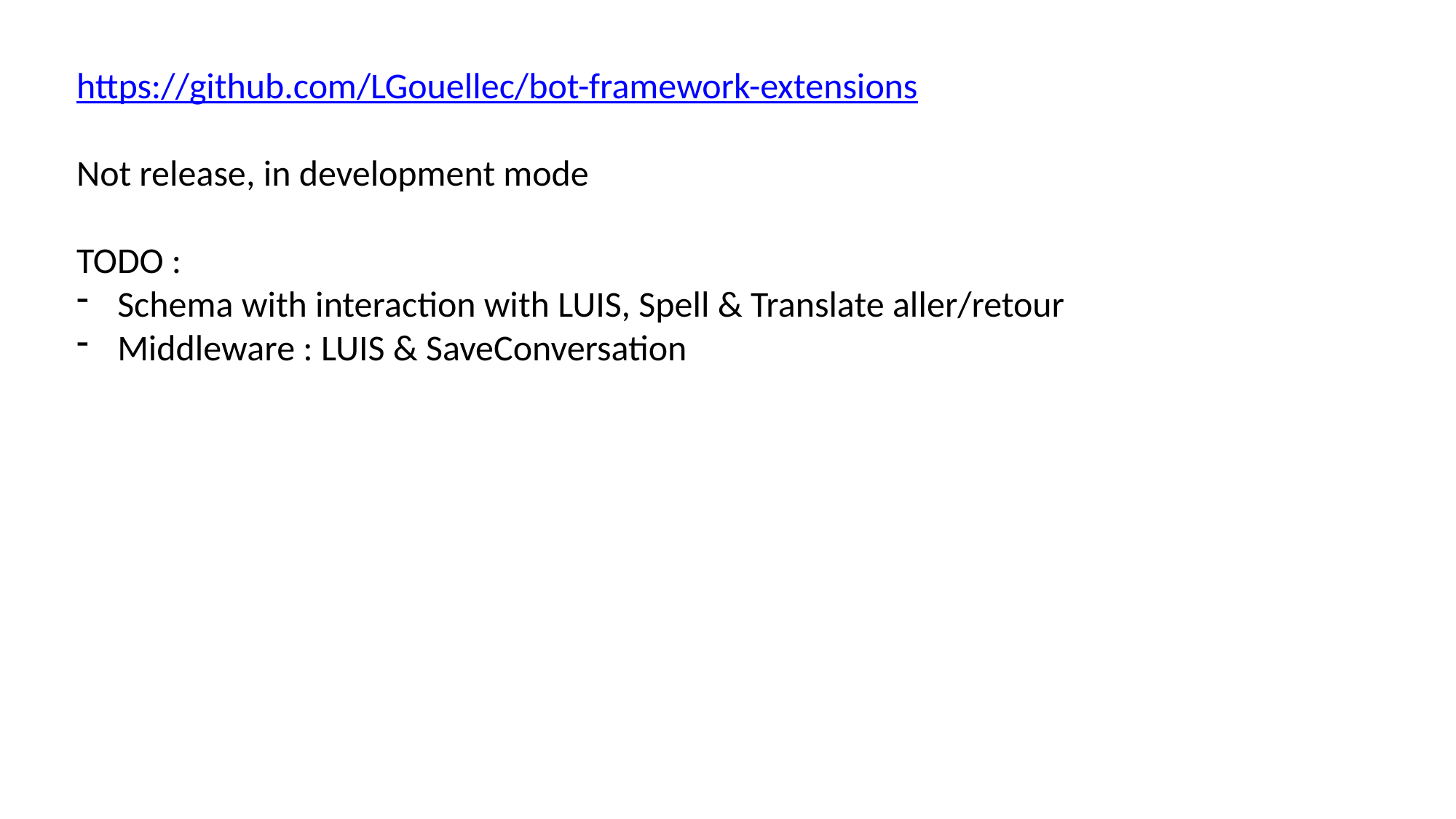

https://github.com/LGouellec/bot-framework-extensions

Not release, in development mode

TODO :
Schema with interaction with LUIS, Spell & Translate aller/retour
Middleware : LUIS & SaveConversation